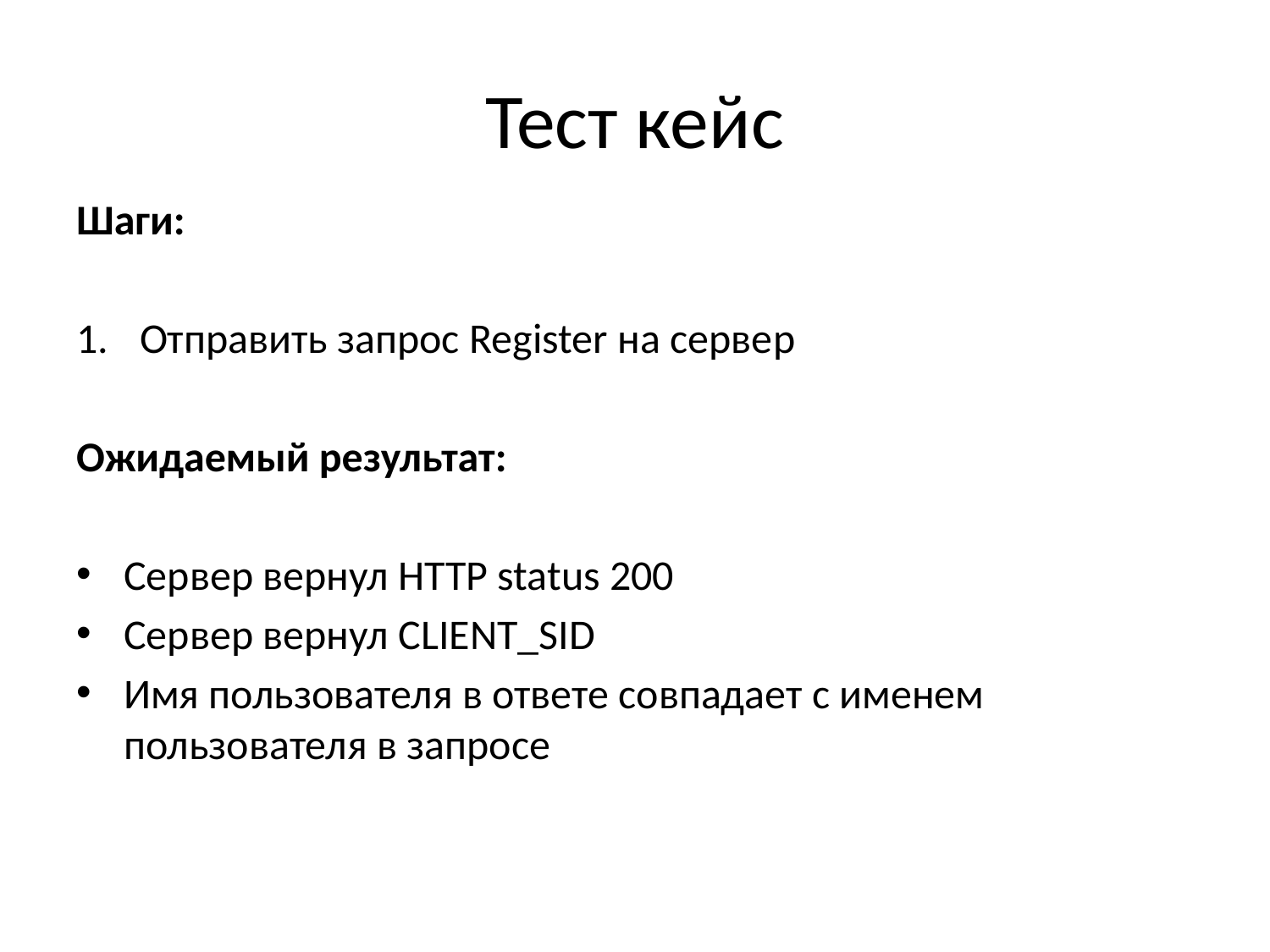

# Тест кейс
Шаги:

Отправить запрос Register на сервер

Ожидаемый результат:

Сервер вернул HTTP status 200
Сервер вернул CLIENT_SID
Имя пользователя в ответе совпадает с именем пользователя в запросе
139